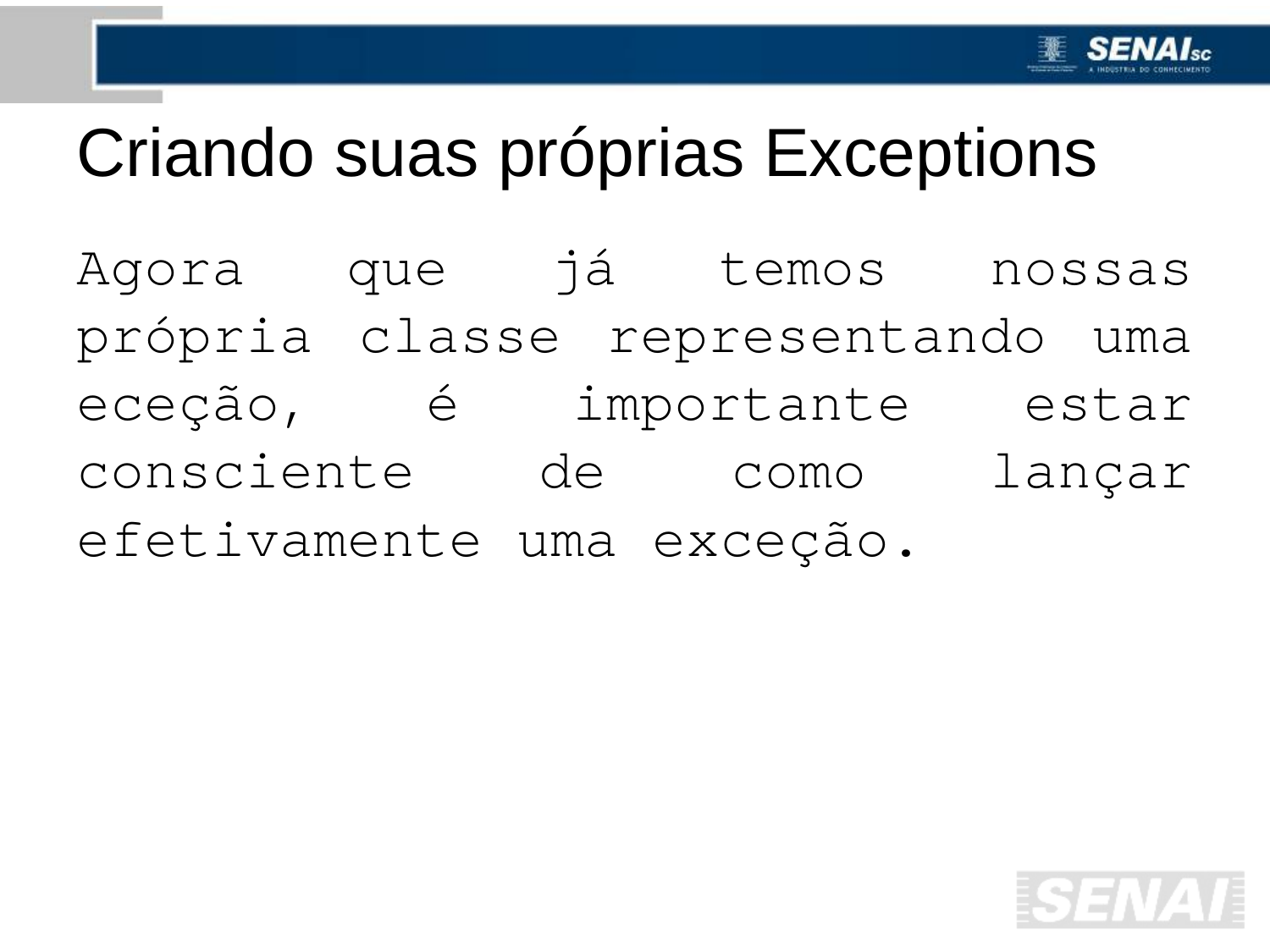

# Criando suas próprias Exceptions
Agora que já temos nossas própria classe representando uma eceção, é importante estar consciente de como lançar efetivamente uma exceção.